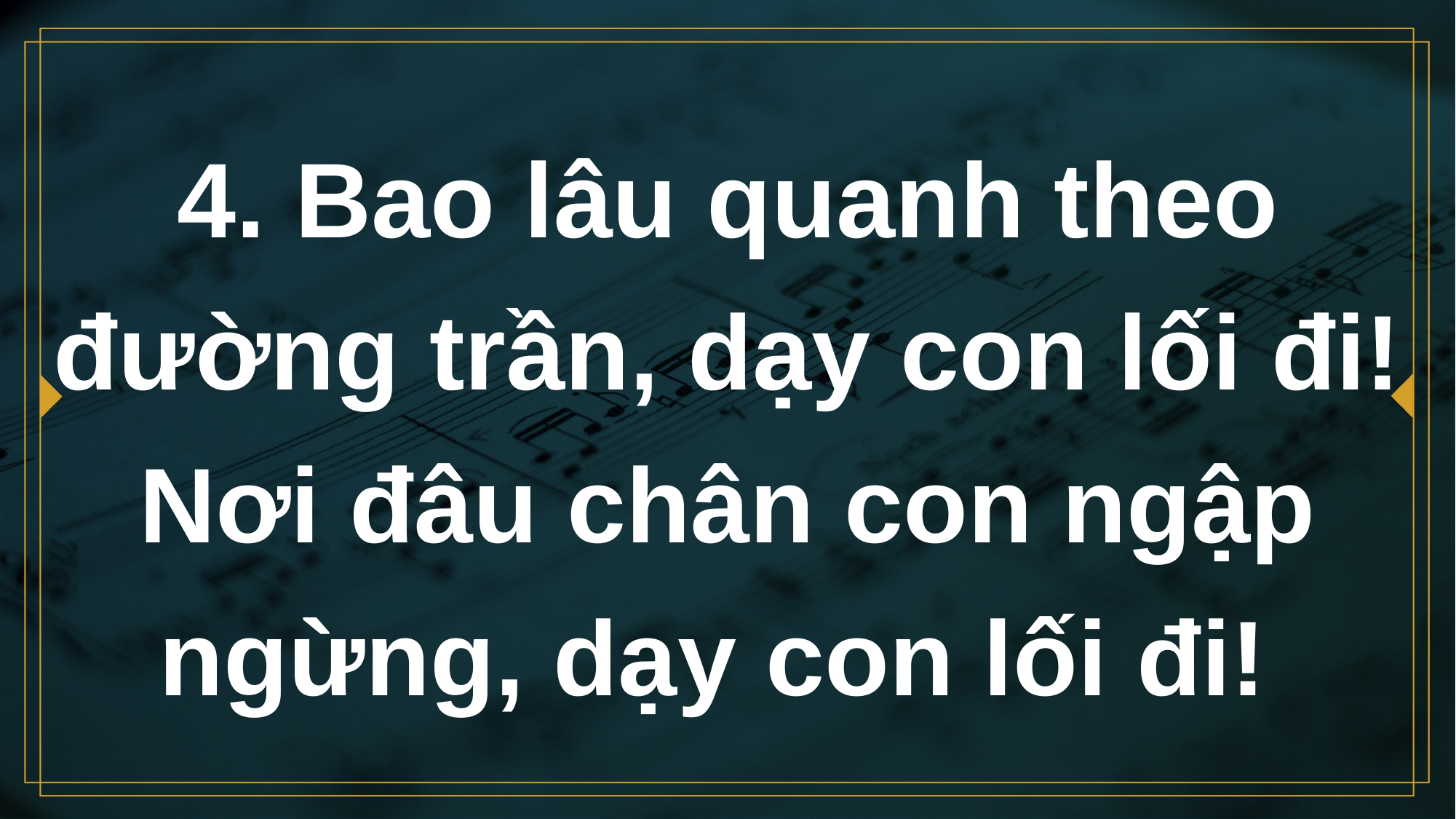

# 4. Bao lâu quanh theo đường trần, dạy con lối đi! Nơi đâu chân con ngập ngừng, dạy con lối đi!